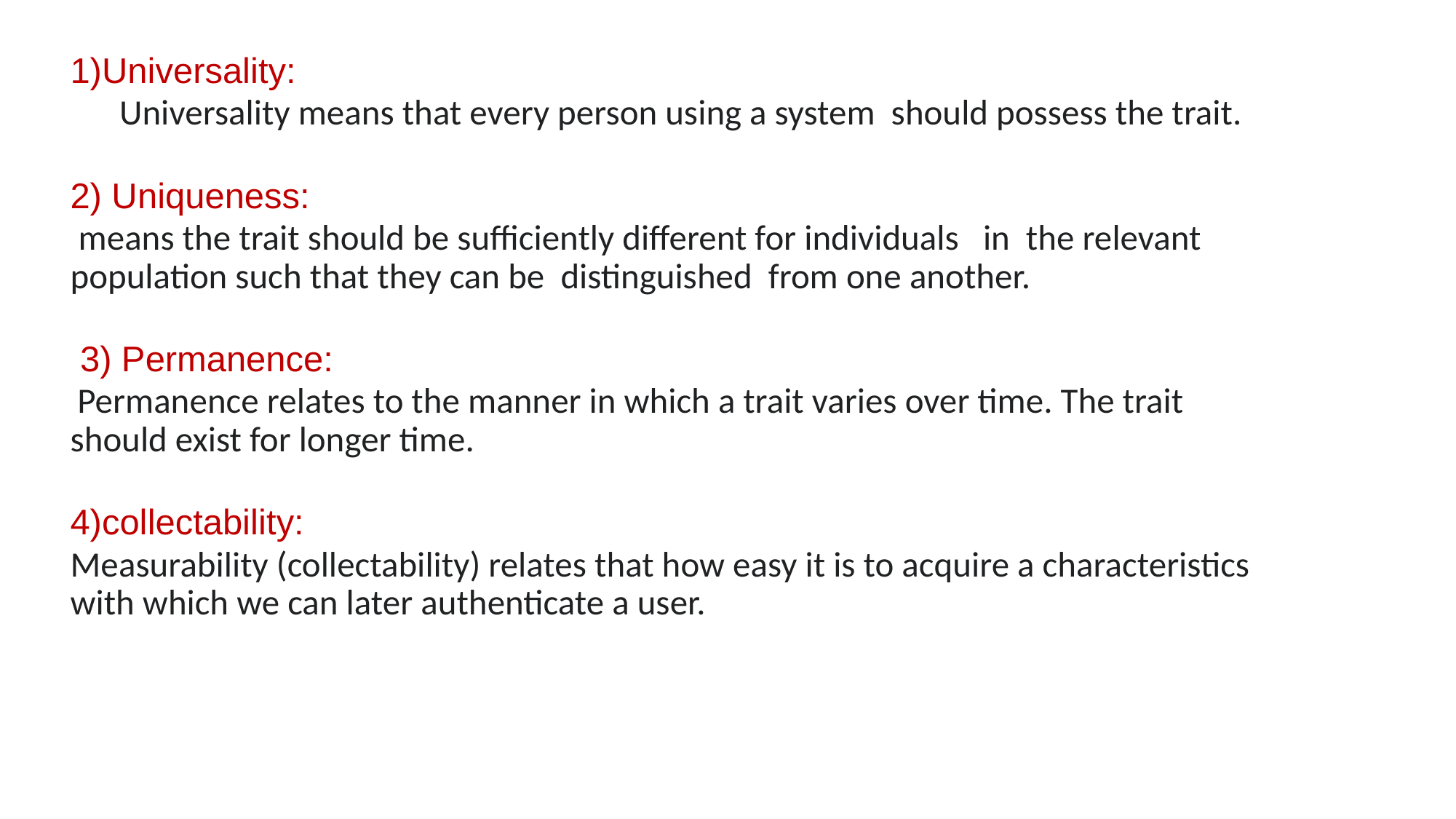

1)Universality:
     Universality means that every person using a system  should possess the trait.

2) Uniqueness:
 means the trait should be sufficiently different for individuals   in  the relevant population such that they can be  distinguished  from one another.

 3) Permanence:
 Permanence relates to the manner in which a trait varies over time. The trait should exist for longer time.

4)collectability:
Measurability (collectability) relates that how easy it is to acquire a characteristics with which we can later authenticate a user.